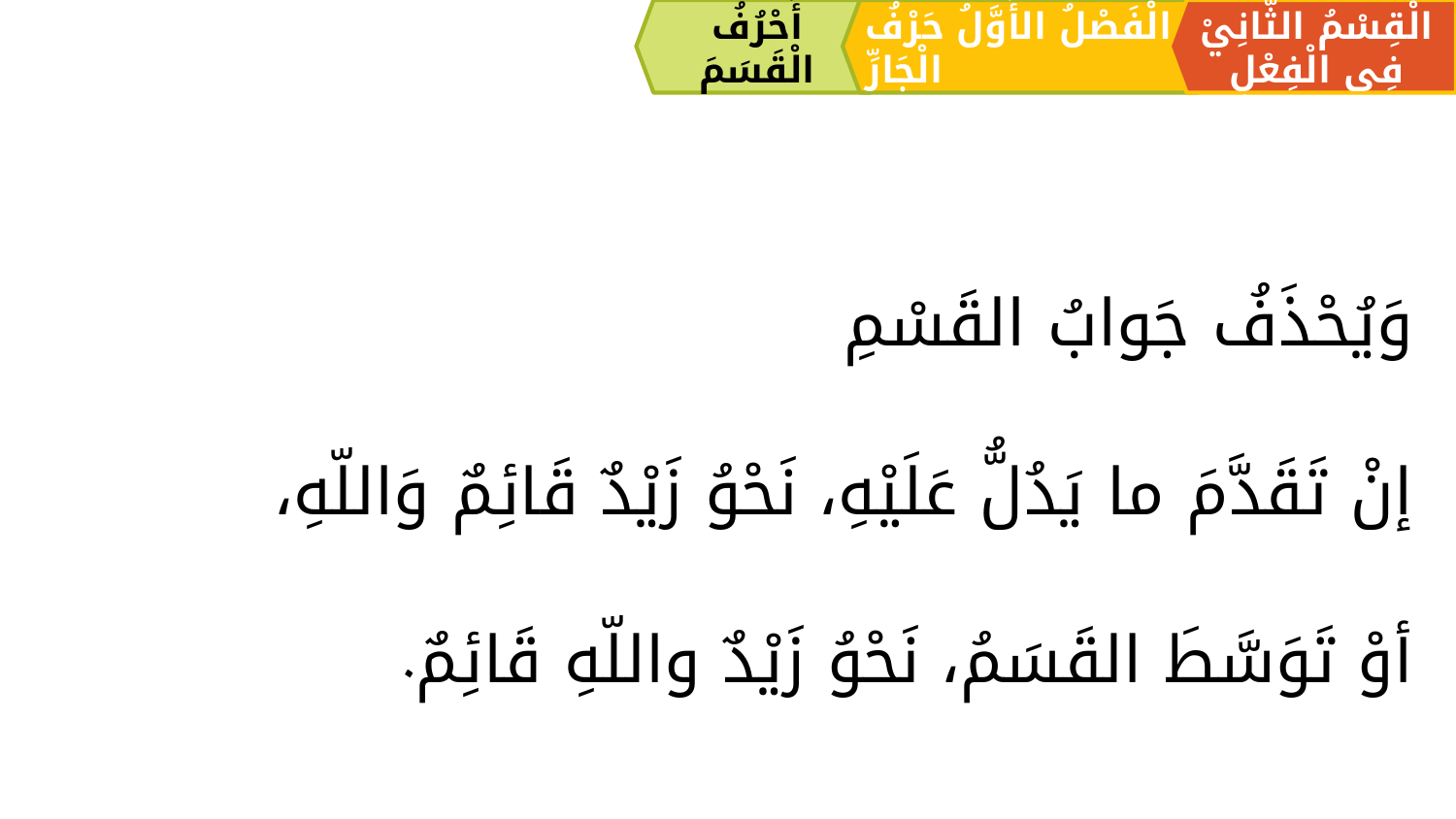

أَحْرُفُ الْقَسَمَ
الْقِسْمُ الثَّانِيْ فِي الْفِعْلِ
الْفَصْلُ الأَوَّلُ حَرْفُ الْجَارِّ
وَيُحْذَفُ جَوابُ القَسْمِ
	إنْ تَقَدَّمَ ما يَدُلُّ عَلَيْهِ، نَحْوُ زَيْدٌ قَائِمٌ وَاللّهِ،
	أوْ تَوَسَّطَ القَسَمُ، نَحْوُ زَيْدٌ واللّهِ قَائِمٌ.